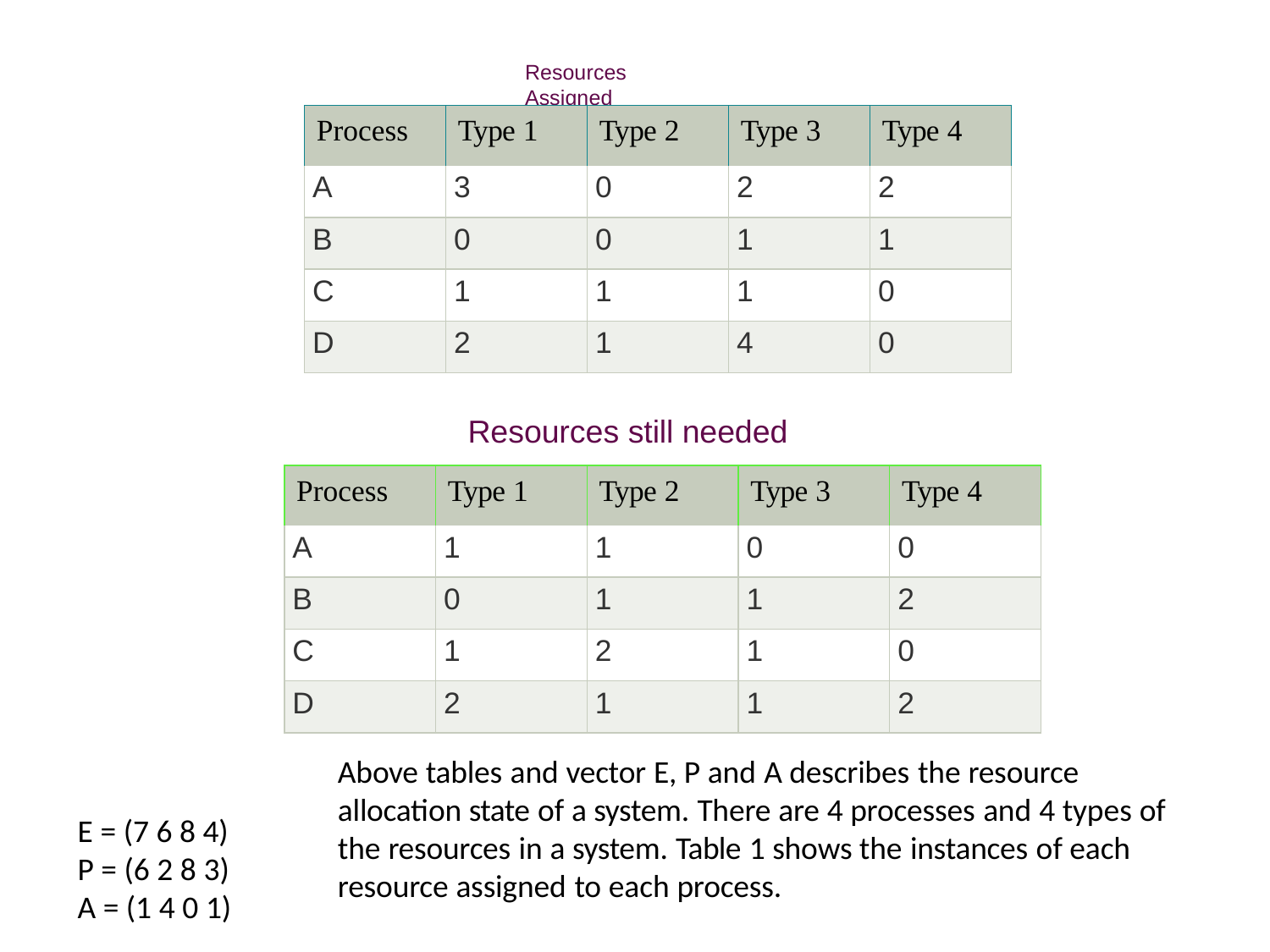

Resources Assigned
| Process | Type 1 | Type 2 | Type 3 | Type 4 |
| --- | --- | --- | --- | --- |
| A | 3 | 0 | 2 | 2 |
| B | 0 | 0 | 1 | 1 |
| C | 1 | 1 | 1 | 0 |
| D | 2 | 1 | 4 | 0 |
# Resources still needed
| Process | Type 1 | Type 2 | Type 3 | Type 4 |
| --- | --- | --- | --- | --- |
| A | 1 | 1 | 0 | 0 |
| B | 0 | 1 | 1 | 2 |
| C | 1 | 2 | 1 | 0 |
| D | 2 | 1 | 1 | 2 |
Above tables and vector E, P and A describes the resource  allocation state of a system. There are 4 processes and 4 types of  the resources in a system. Table 1 shows the instances of each  resource assigned to each process.
E = (7 6 8 4)
P = (6 2 8 3)
A = (1 4 0 1)